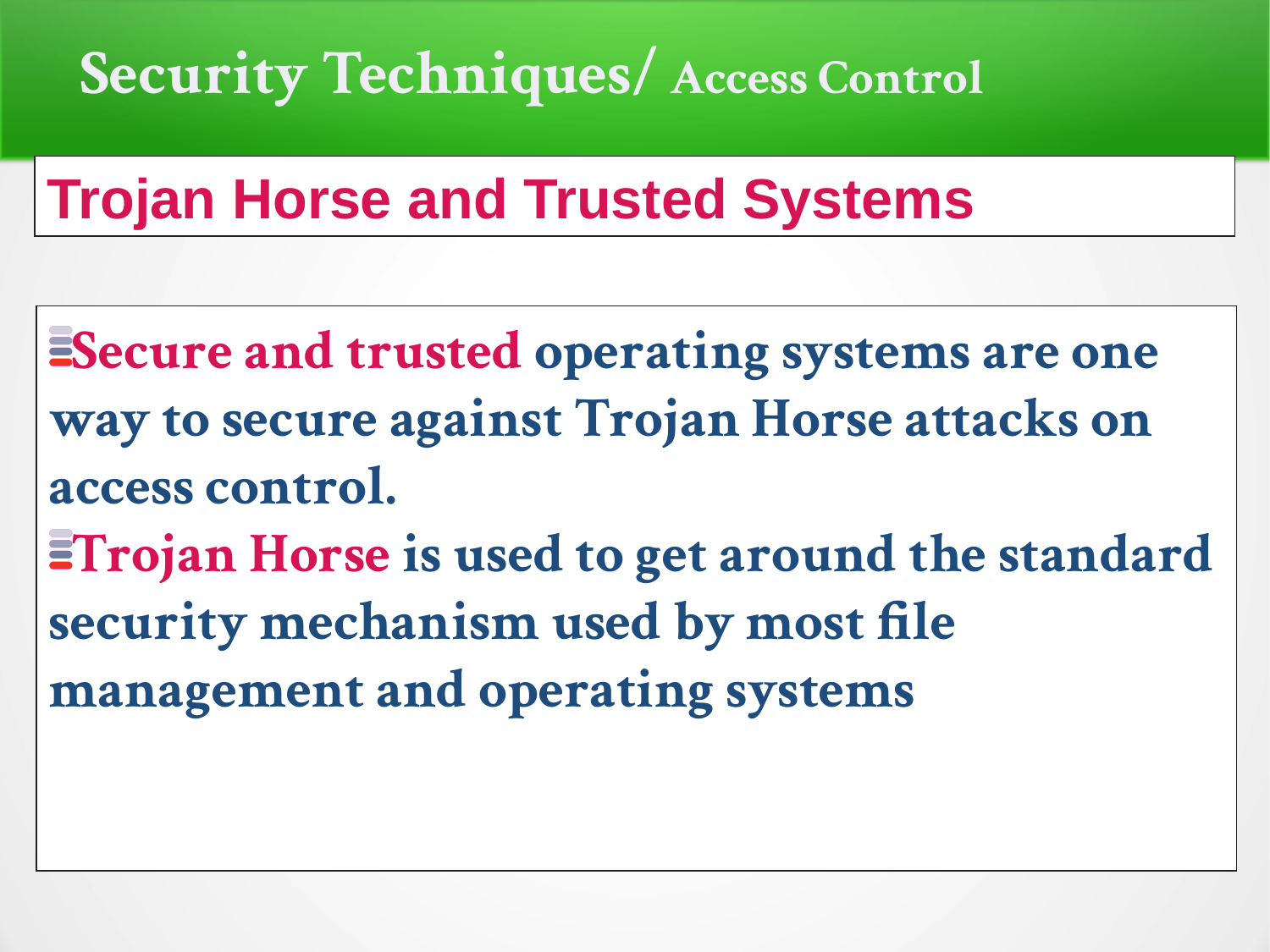

Security Techniques/ Access Control
Trojan Horse and Trusted Systems
Secure and trusted operating systems are one way to secure against Trojan Horse attacks on access control.
Trojan Horse is used to get around the standard security mechanism used by most file management and operating systems